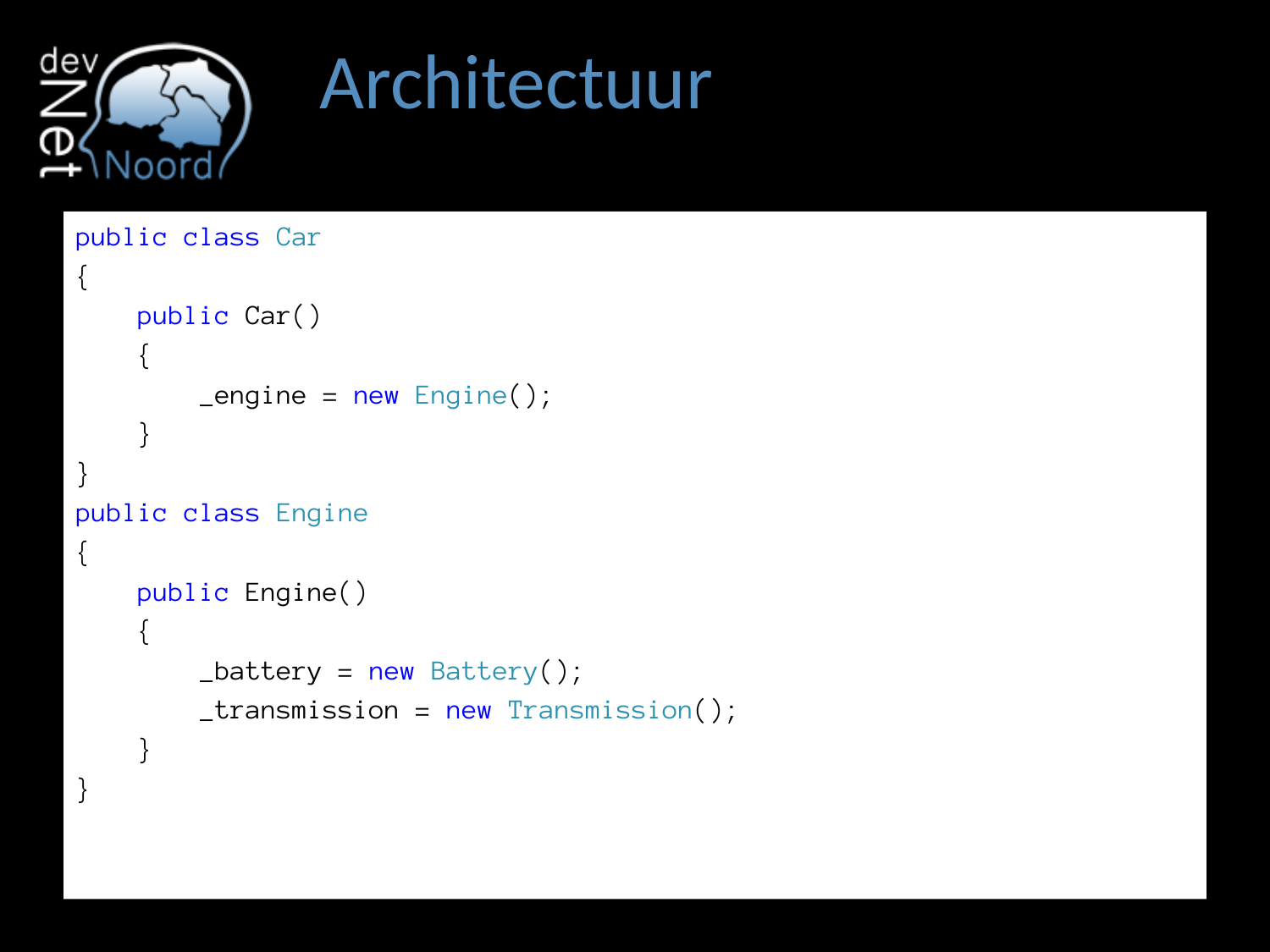

# Architectuur
public class Car
{
    public Car()
    {
        _engine = new Engine();
    }
}
public class Engine
{
    public Engine()
    {
        _battery = new Battery();
        _transmission = new Transmission();
    }
}